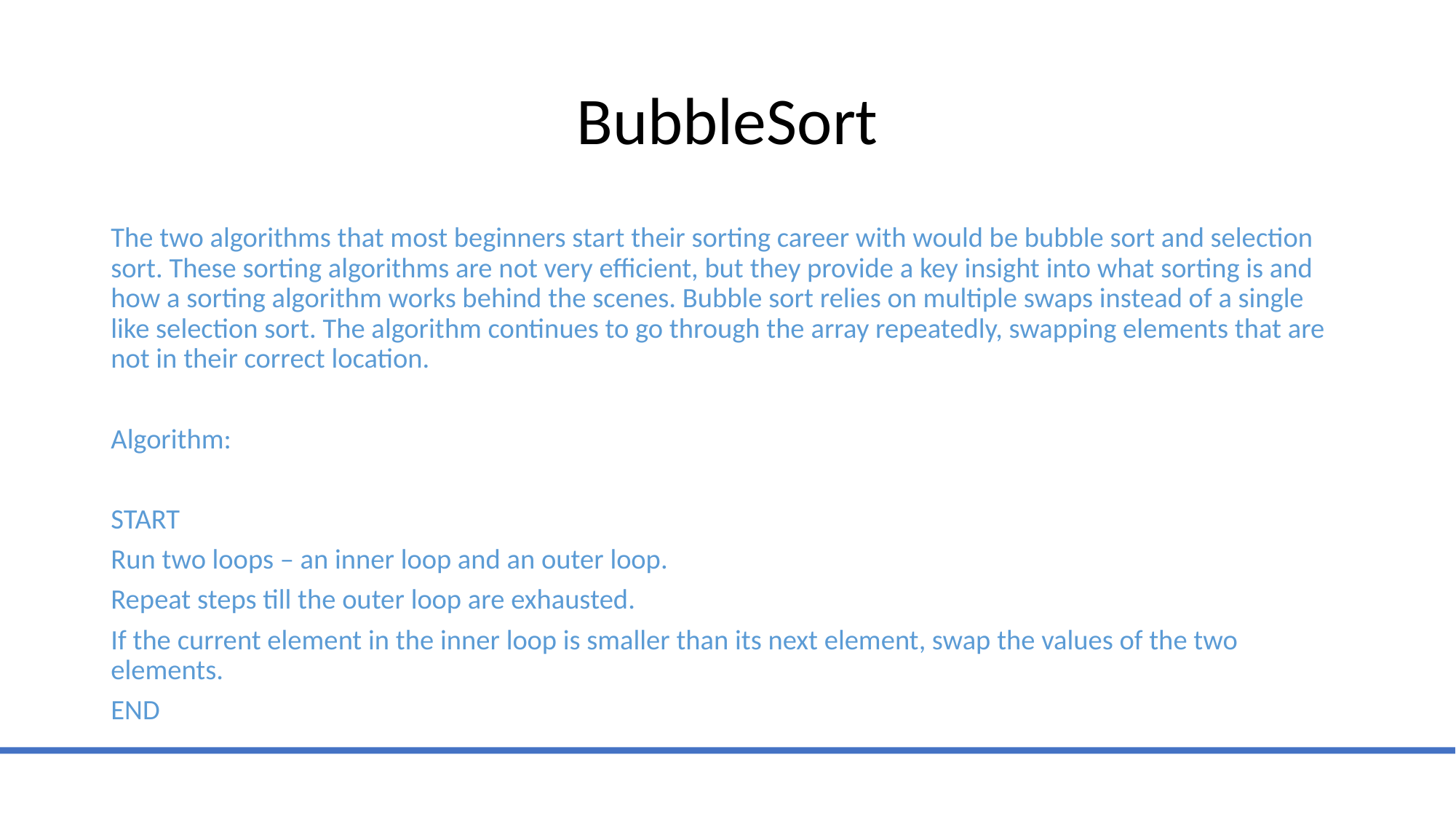

# BubbleSort
The two algorithms that most beginners start their sorting career with would be bubble sort and selection sort. These sorting algorithms are not very efficient, but they provide a key insight into what sorting is and how a sorting algorithm works behind the scenes. Bubble sort relies on multiple swaps instead of a single like selection sort. The algorithm continues to go through the array repeatedly, swapping elements that are not in their correct location.

Algorithm:

START
Run two loops – an inner loop and an outer loop.
Repeat steps till the outer loop are exhausted.
If the current element in the inner loop is smaller than its next element, swap the values of the two elements.
END